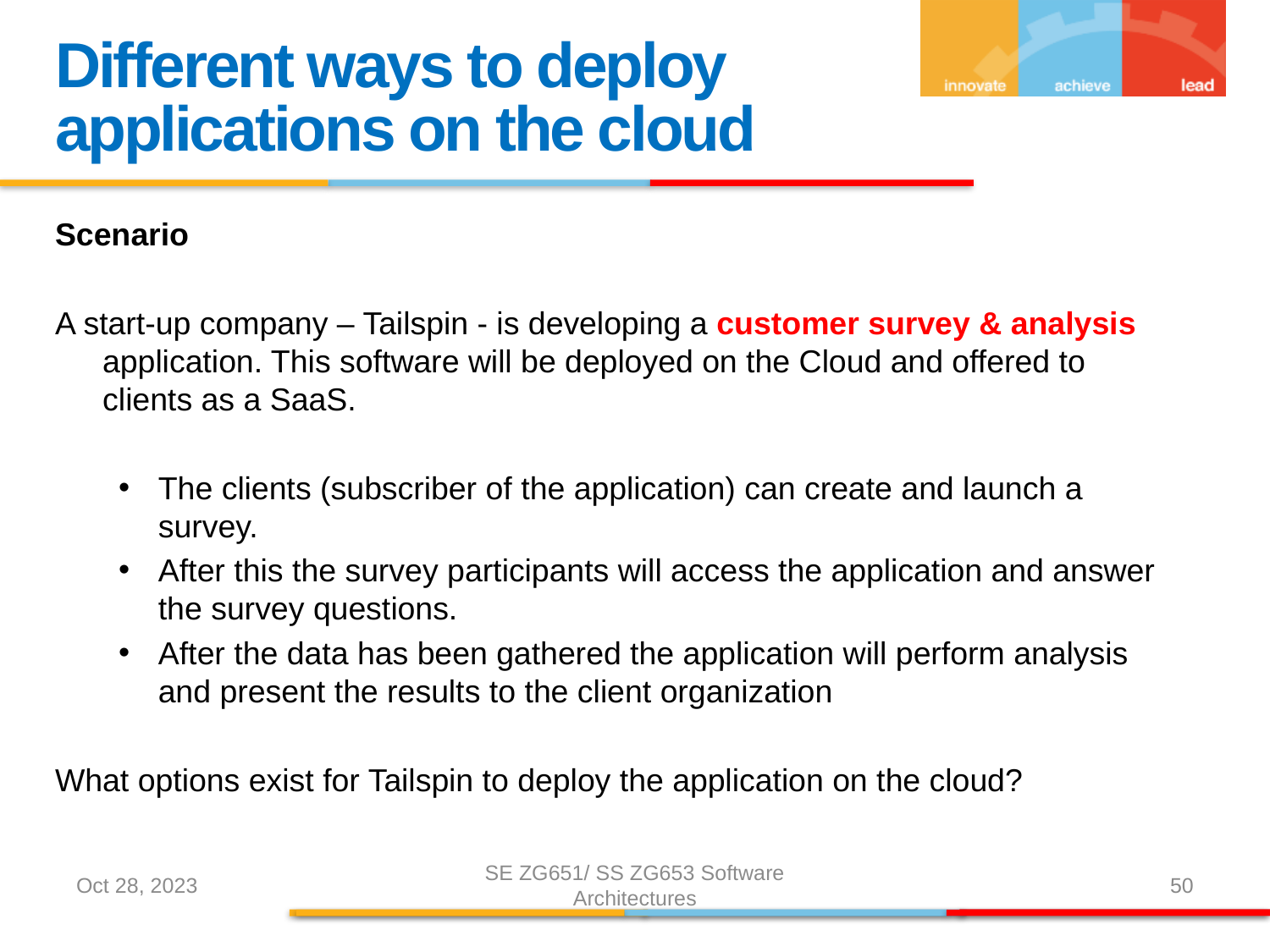

Different ways to deploy applications on the cloud
Scenario

A start-up company – Tailspin - is developing a customer survey & analysis application. This software will be deployed on the Cloud and offered to clients as a SaaS.

The clients (subscriber of the application) can create and launch a survey.
After this the survey participants will access the application and answer the survey questions.
After the data has been gathered the application will perform analysis and present the results to the client organization

What options exist for Tailspin to deploy the application on the cloud?
Oct 28, 2023
SE ZG651/ SS ZG653 Software Architectures
50